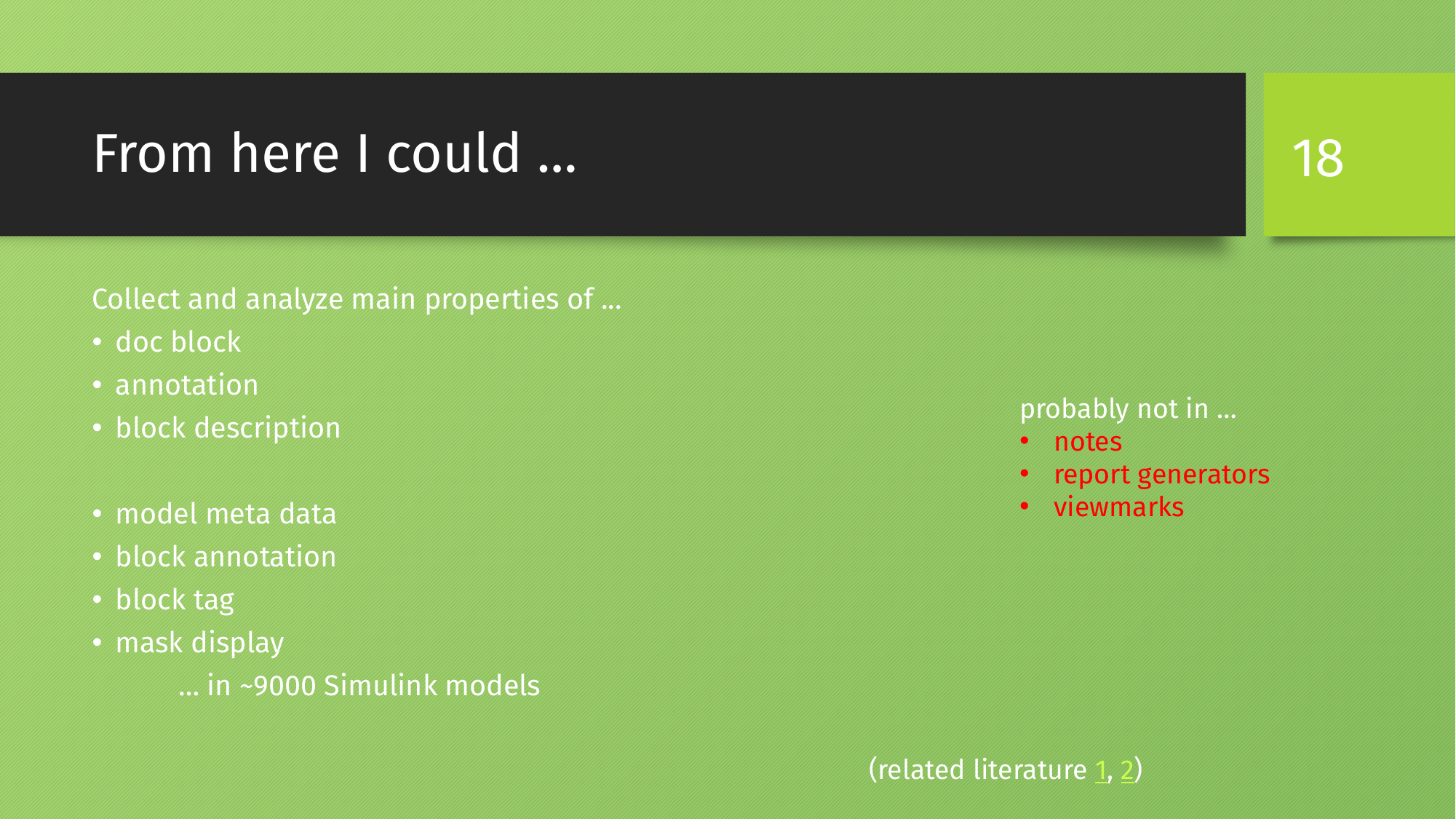

18
# From here I could …
Collect and analyze main properties of ...
doc block
annotation
block description

model meta data
block annotation
block tag
mask display
	… in ~9000 Simulink models
probably not in …
notes
report generators
viewmarks
(related literature 1, 2)